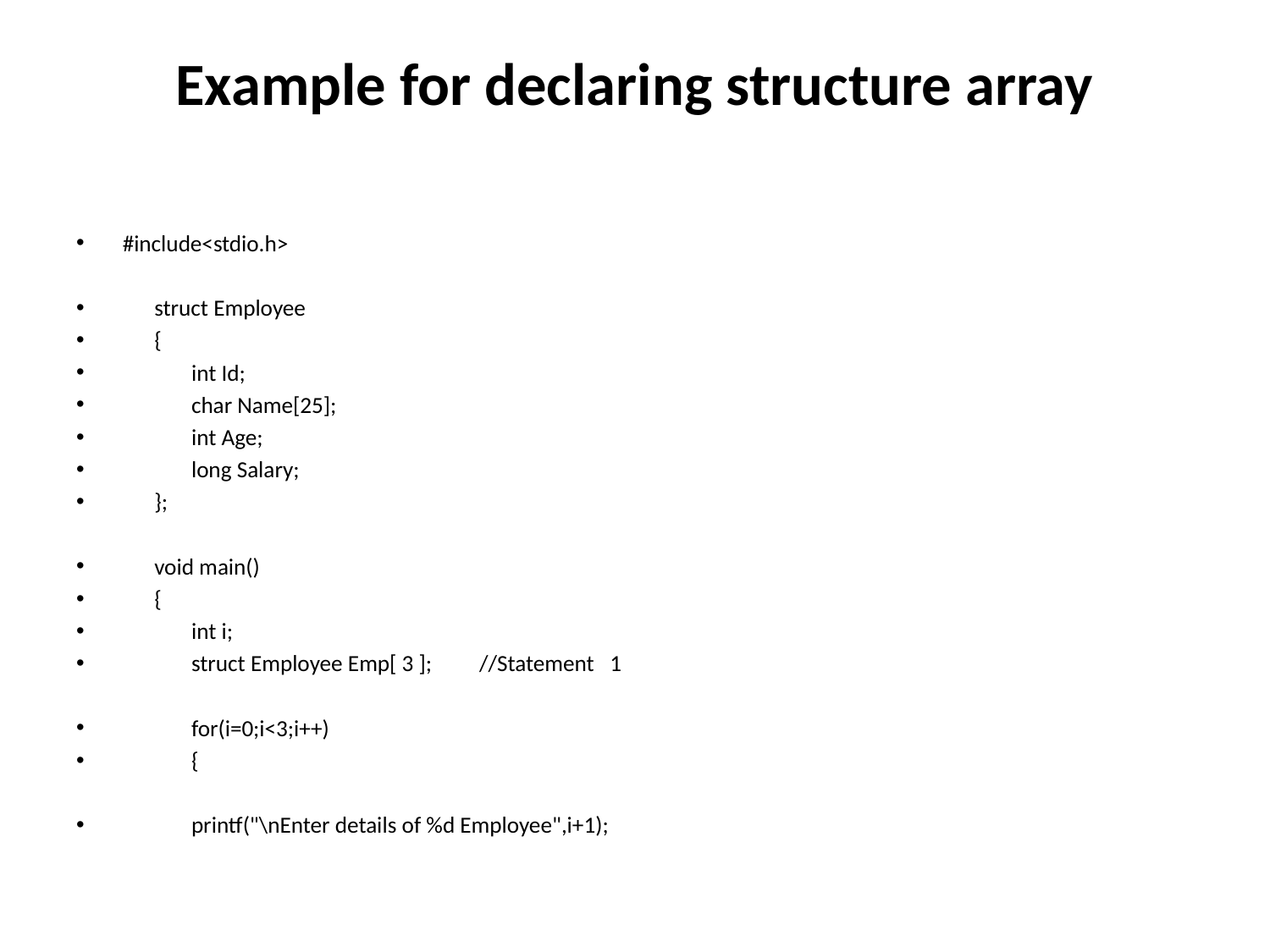

# Example for declaring structure array
 #include<stdio.h>

       struct Employee
       {
              int Id;
              char Name[25];
              int Age;
              long Salary;
       };

       void main()
       {
              int i;
              struct Employee Emp[ 3 ];         //Statement   1

              for(i=0;i<3;i++)
              {

              printf("\nEnter details of %d Employee",i+1);